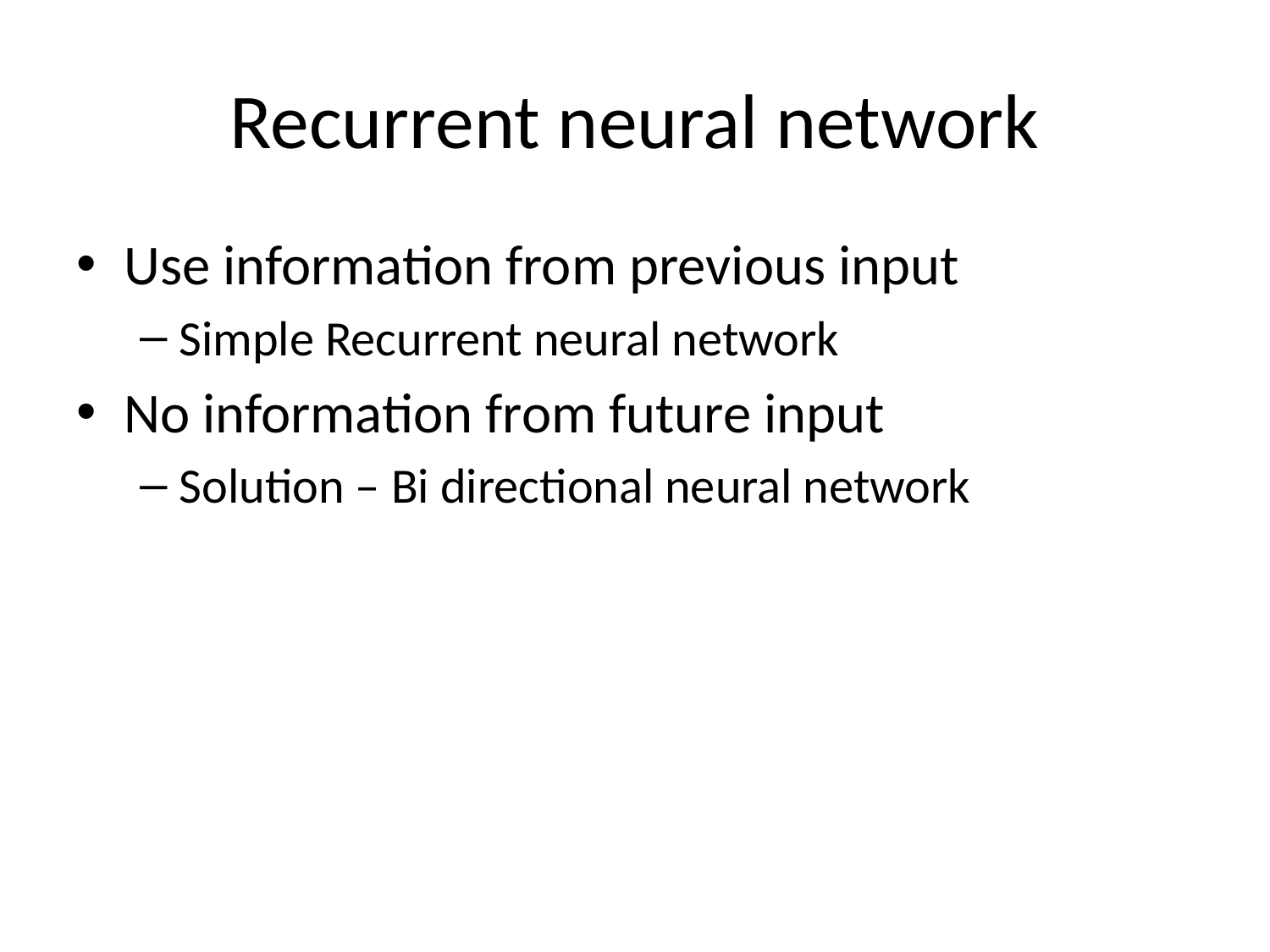

# Recurrent neural network
Use information from previous input
Simple Recurrent neural network
No information from future input
Solution – Bi directional neural network